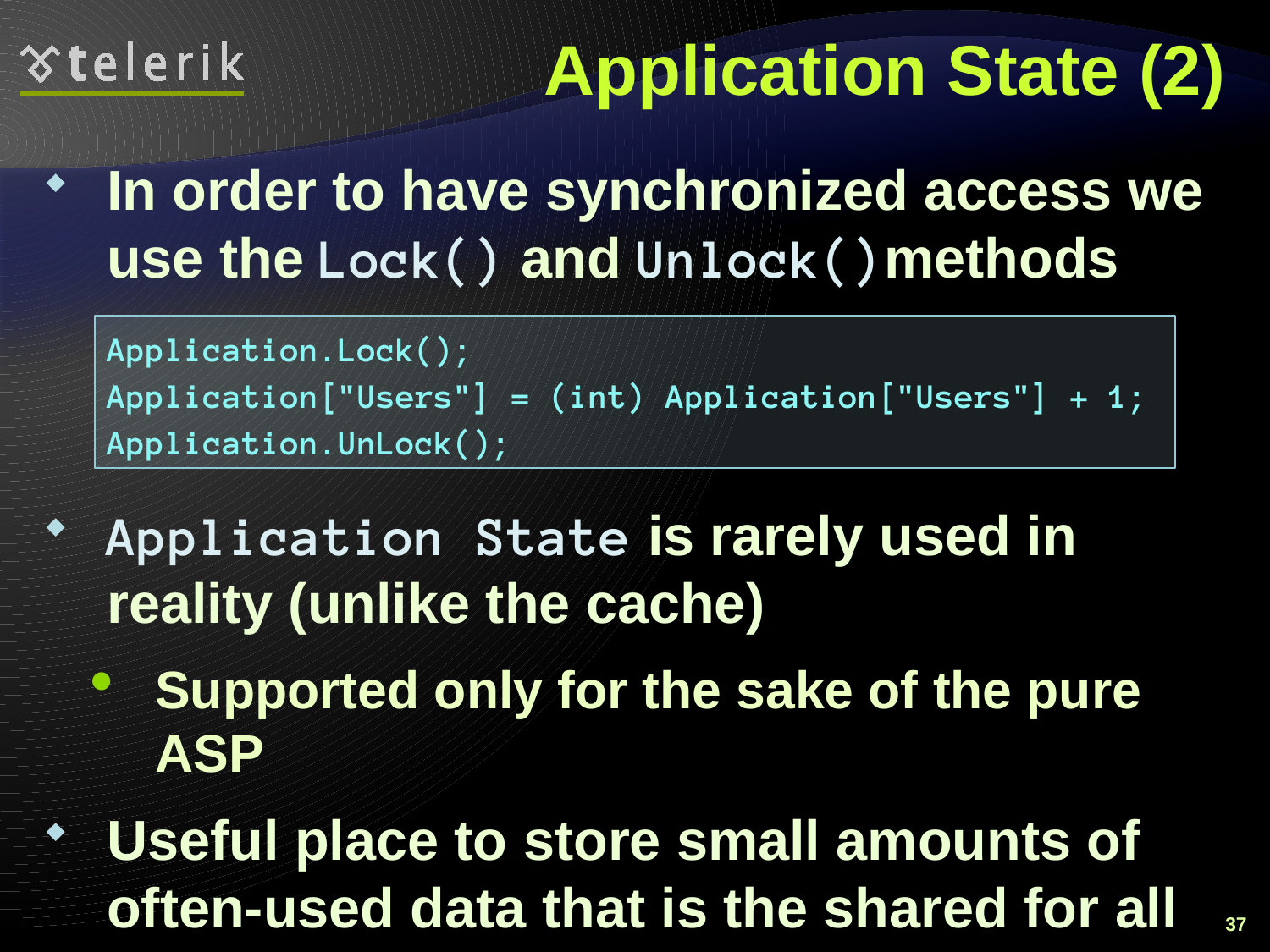

# Application State (2)
In order to have synchronized access we use the Lock() and Unlock()methods

Application State is rarely used in reality (unlike the cache)
Supported only for the sake of the pure ASP
Useful place to store small amounts of often-used data that is the shared for all users
Application.Lock();
Application["Users"] = (int) Application["Users"] + 1;
Application.UnLock();
37